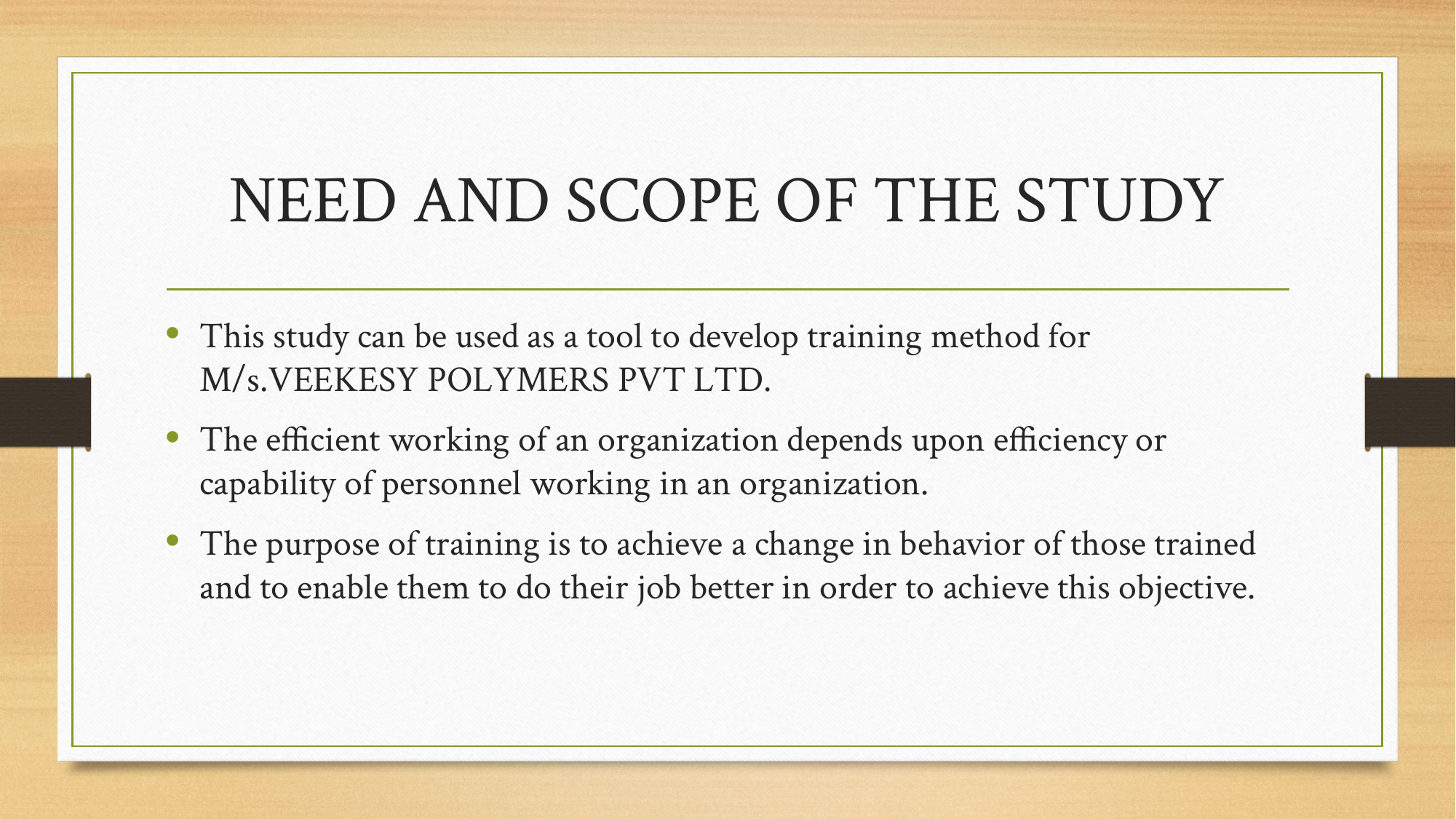

# NEED AND SCOPE OF THE STUDY
This study can be used as a tool to develop training method for M/s.VEEKESY POLYMERS PVT LTD.
The efficient working of an organization depends upon efficiency or capability of personnel working in an organization.
The purpose of training is to achieve a change in behavior of those trained and to enable them to do their job better in order to achieve this objective.